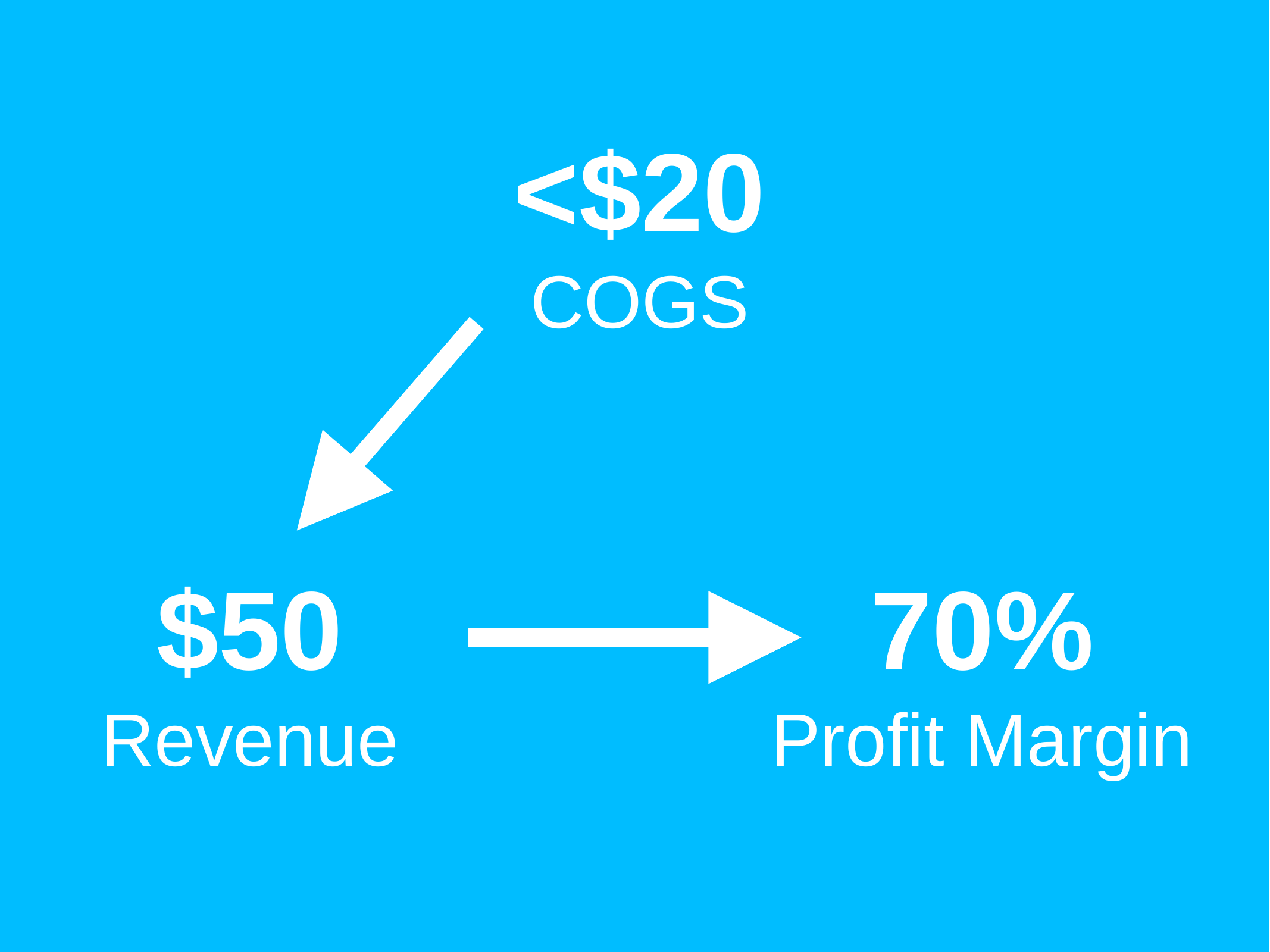

<$20
COGS
$50
Revenue
70%
Profit Margin